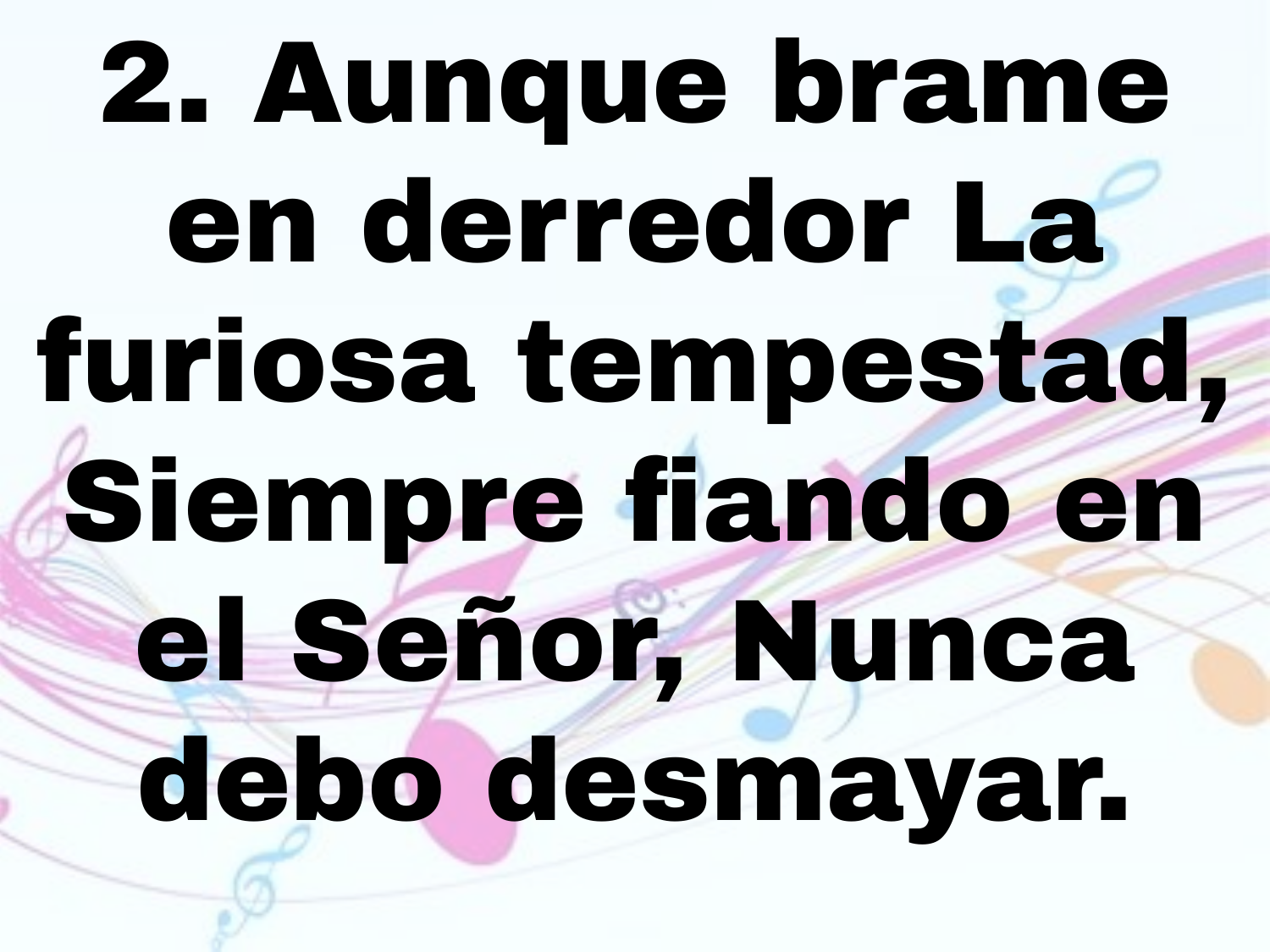

2. Aunque brame en derredor La furiosa tempestad, Siempre fiando en el Señor, Nunca debo desmayar.